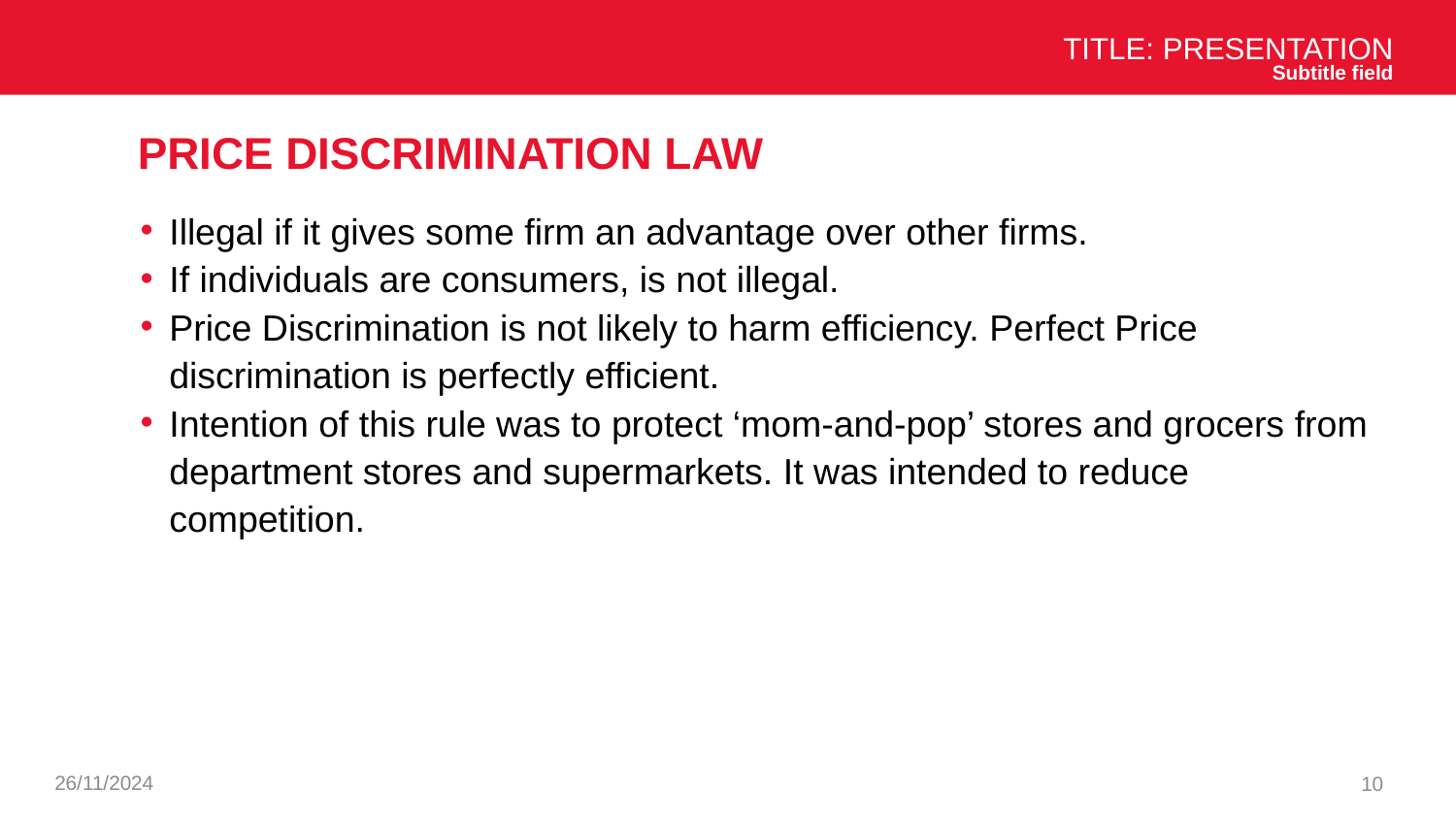

Title: Presentation
Subtitle field
# Price discrimination law
Illegal if it gives some firm an advantage over other firms.
If individuals are consumers, is not illegal.
Price Discrimination is not likely to harm efficiency. Perfect Price discrimination is perfectly efficient.
Intention of this rule was to protect ‘mom-and-pop’ stores and grocers from department stores and supermarkets. It was intended to reduce  competition.

26/11/2024
10